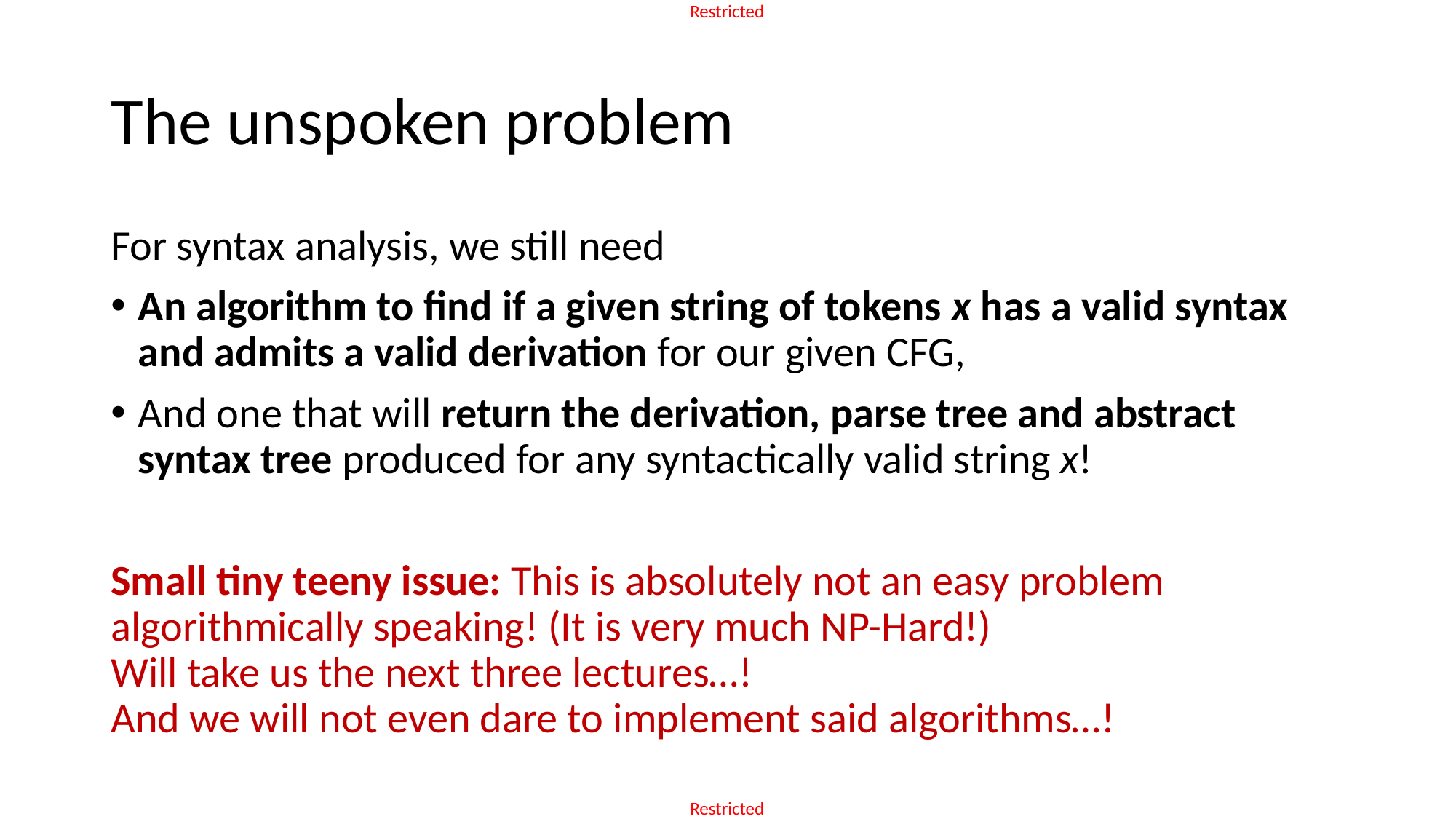

# The unspoken problem
For syntax analysis, we still need
An algorithm to find if a given string of tokens x has a valid syntax and admits a valid derivation for our given CFG,
And one that will return the derivation, parse tree and abstract syntax tree produced for any syntactically valid string x!

Small tiny teeny issue: This is absolutely not an easy problem algorithmically speaking! (It is very much NP-Hard!)
Will take us the next three lectures…!
And we will not even dare to implement said algorithms…!